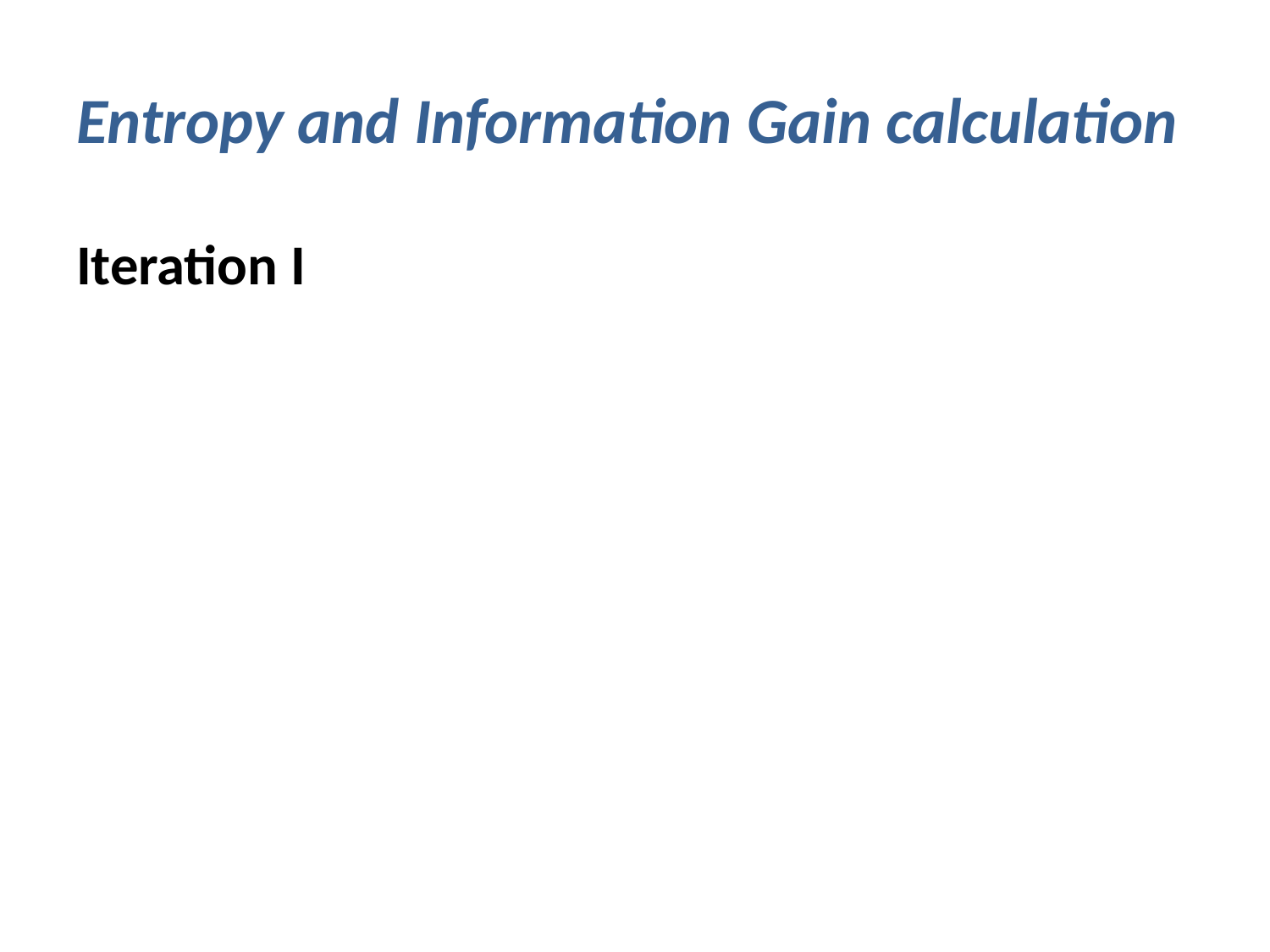

# Entropy and Information Gain calculation
Iteration I